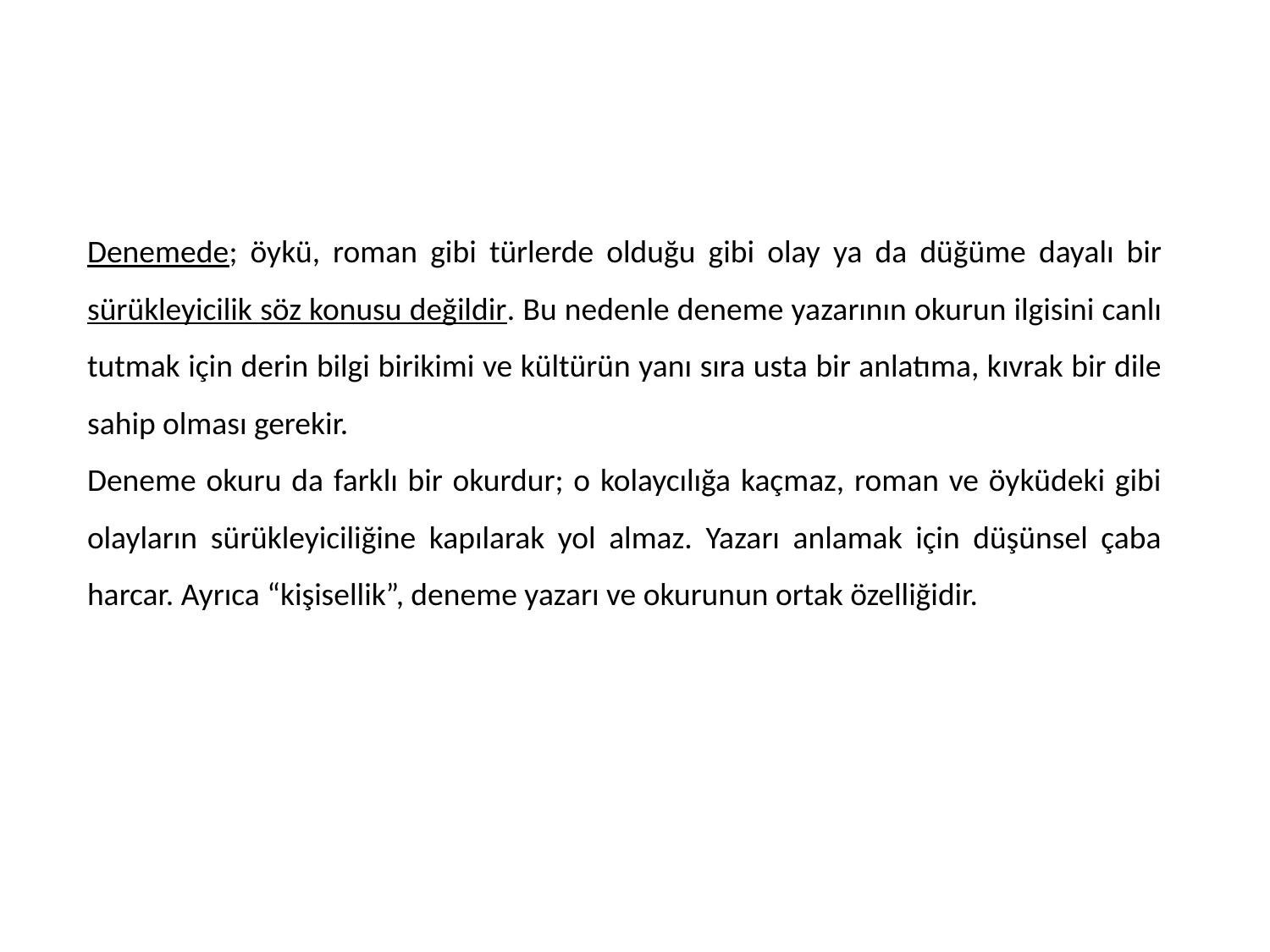

Denemede; öykü, roman gibi türlerde olduğu gibi olay ya da düğüme dayalı bir sürükleyicilik söz konusu değildir. Bu nedenle deneme yazarının okurun ilgisini canlı tutmak için derin bilgi birikimi ve kültürün yanı sıra usta bir anlatıma, kıvrak bir dile sahip olması gerekir.
Deneme okuru da farklı bir okurdur; o kolaycılığa kaçmaz, roman ve öyküdeki gibi olayların sürükleyiciliğine kapılarak yol almaz. Yazarı anlamak için düşünsel çaba harcar. Ayrıca “kişisellik”, deneme yazarı ve okurunun ortak özelliğidir.